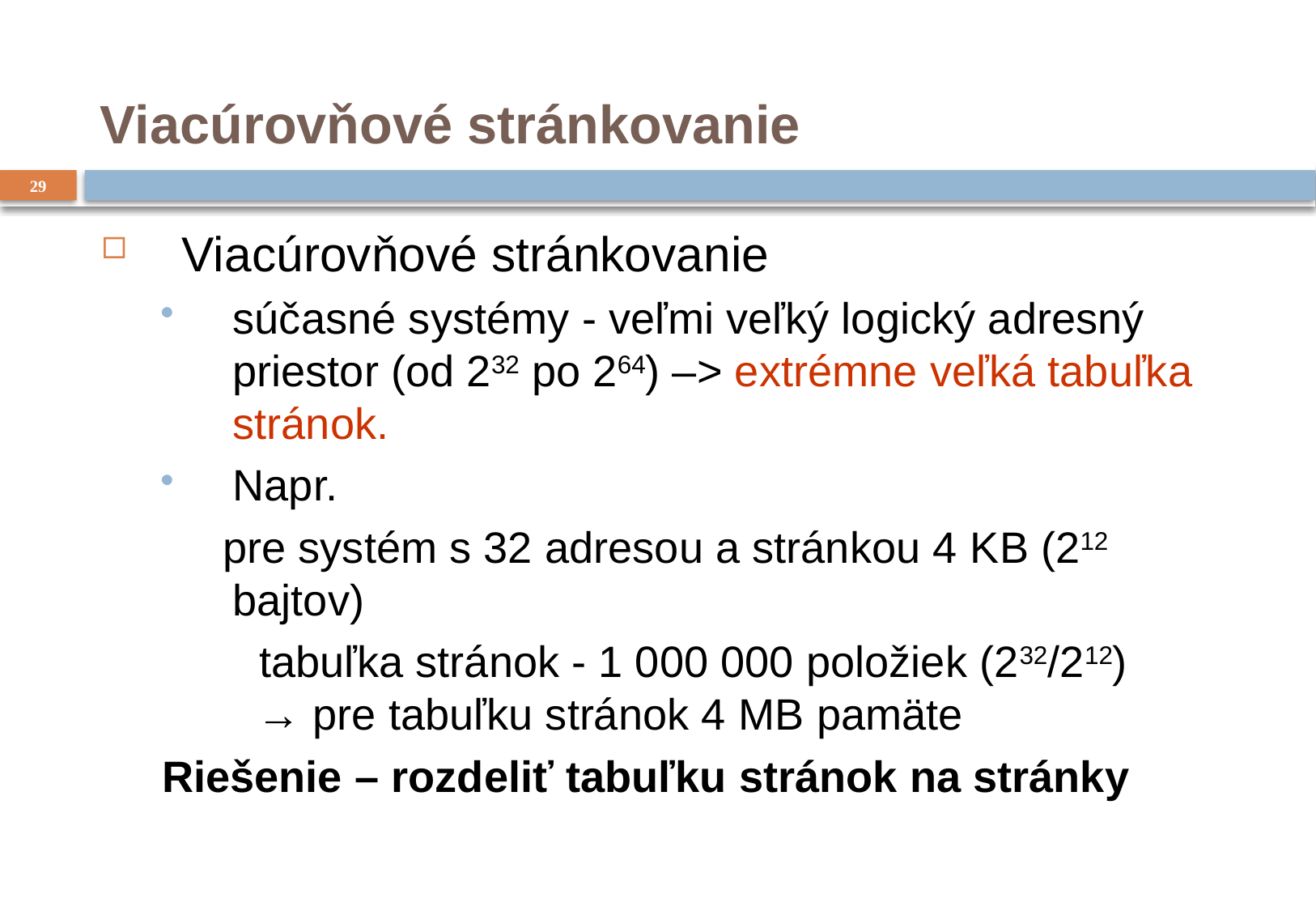

# Viacúrovňové stránkovanie
29
Viacúrovňové stránkovanie
súčasné systémy - veľmi veľký logický adresný priestor (od 232 po 264) –> extrémne veľká tabuľka stránok.
Napr.
     pre systém s 32 adresou a stránkou 4 KB (212 bajtov)
        tabuľka stránok - 1 000 000 položiek (232/212)
  → pre tabuľku stránok 4 MB pamäte
Riešenie – rozdeliť tabuľku stránok na stránky